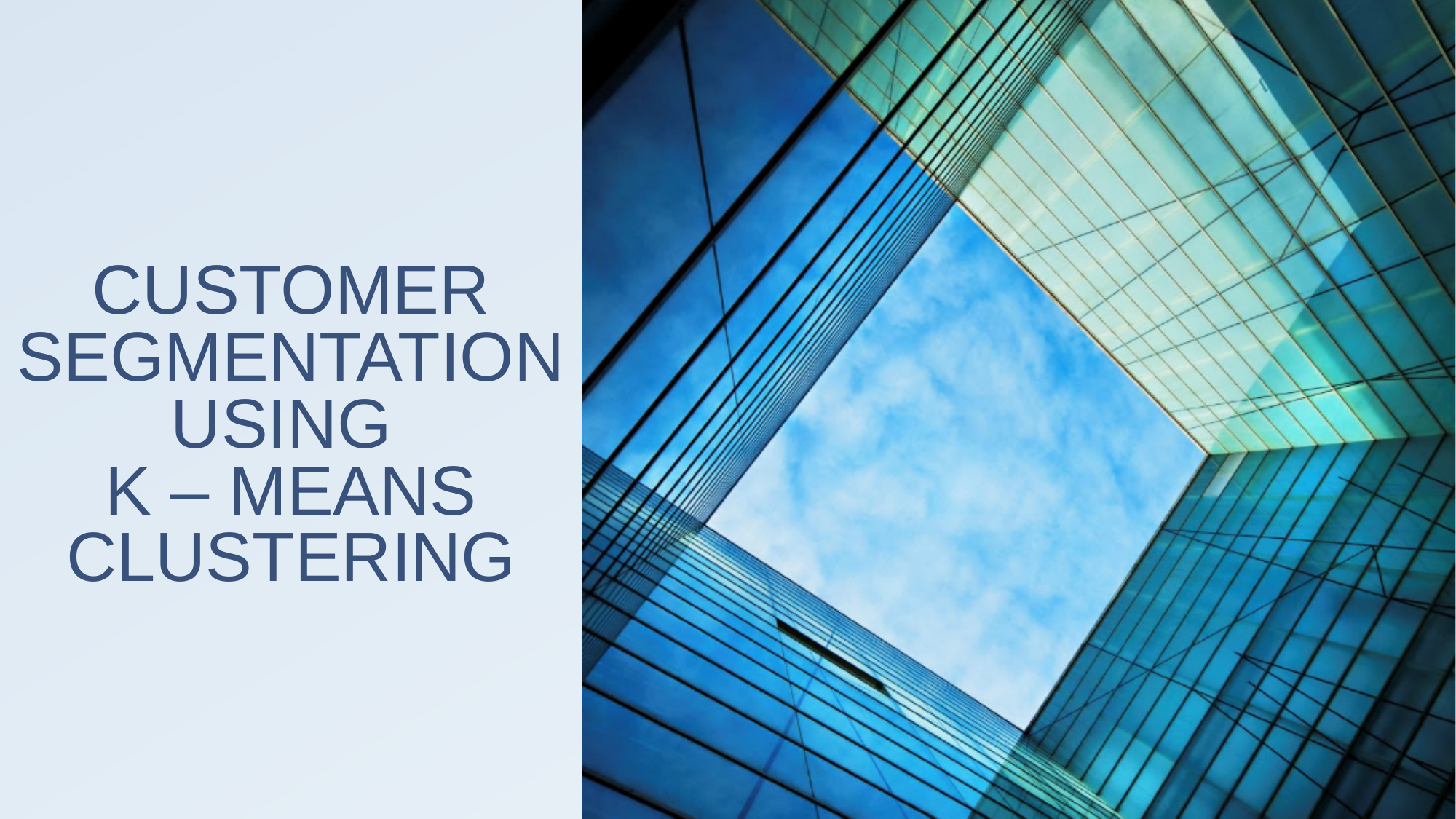

# CUSTOMER SEGMENTATION USING K – MEANS CLUSTERING